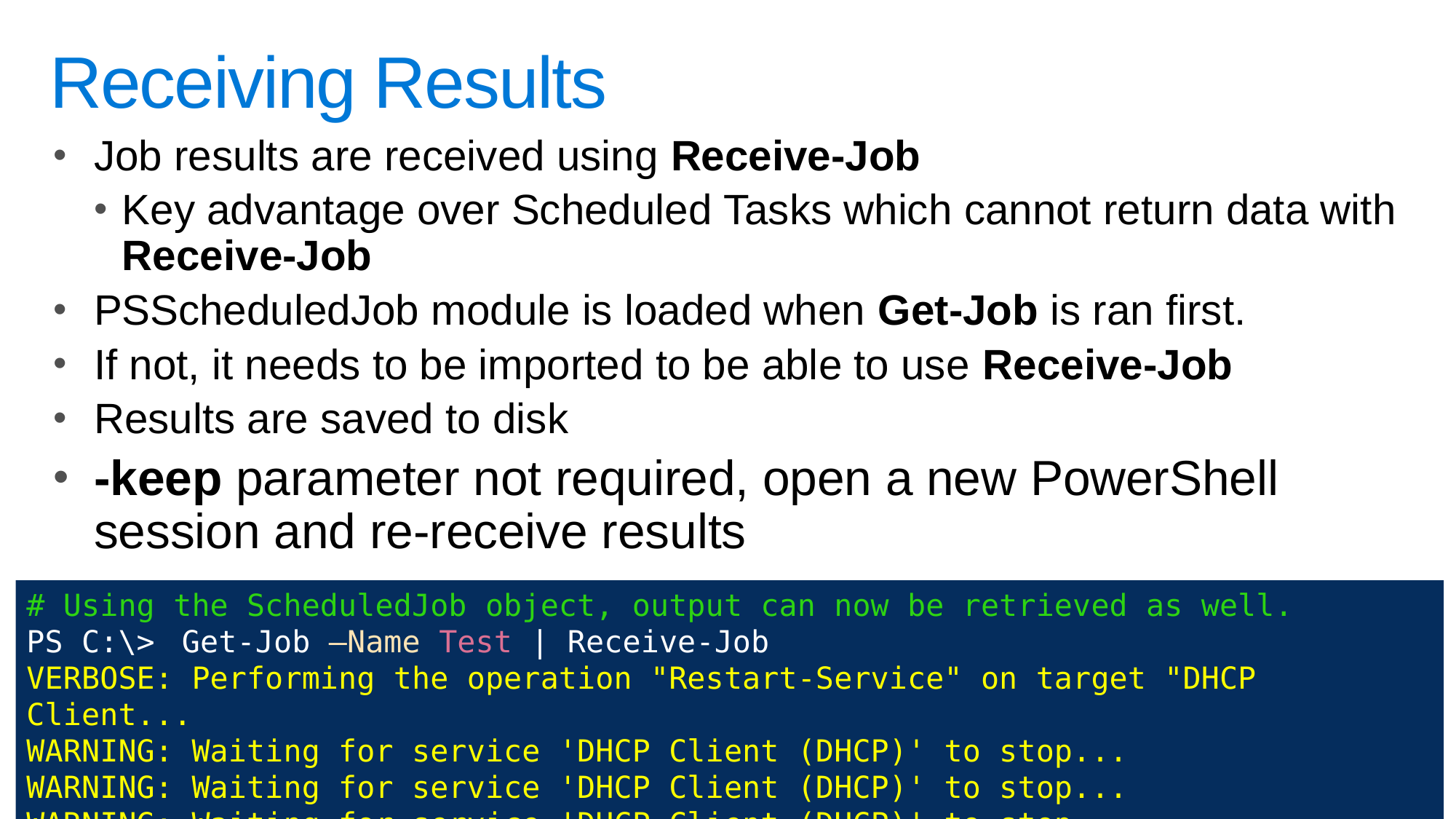

# Receiving Results
Job results are received using Receive-Job
Key advantage over Scheduled Tasks which cannot return data with Receive-Job
PSScheduledJob module is loaded when Get-Job is ran first.
If not, it needs to be imported to be able to use Receive-Job
Results are saved to disk
-keep parameter not required, open a new PowerShell session and re-receive results
# Using the ScheduledJob object, output can now be retrieved as well.
PS C:\>  Get-Job –Name Test | Receive-Job
VERBOSE: Performing the operation "Restart-Service" on target "DHCP Client...
WARNING: Waiting for service 'DHCP Client (DHCP)' to stop...
WARNING: Waiting for service 'DHCP Client (DHCP)' to stop...
WARNING: Waiting for service 'DHCP Client (DHCP)' to stop...